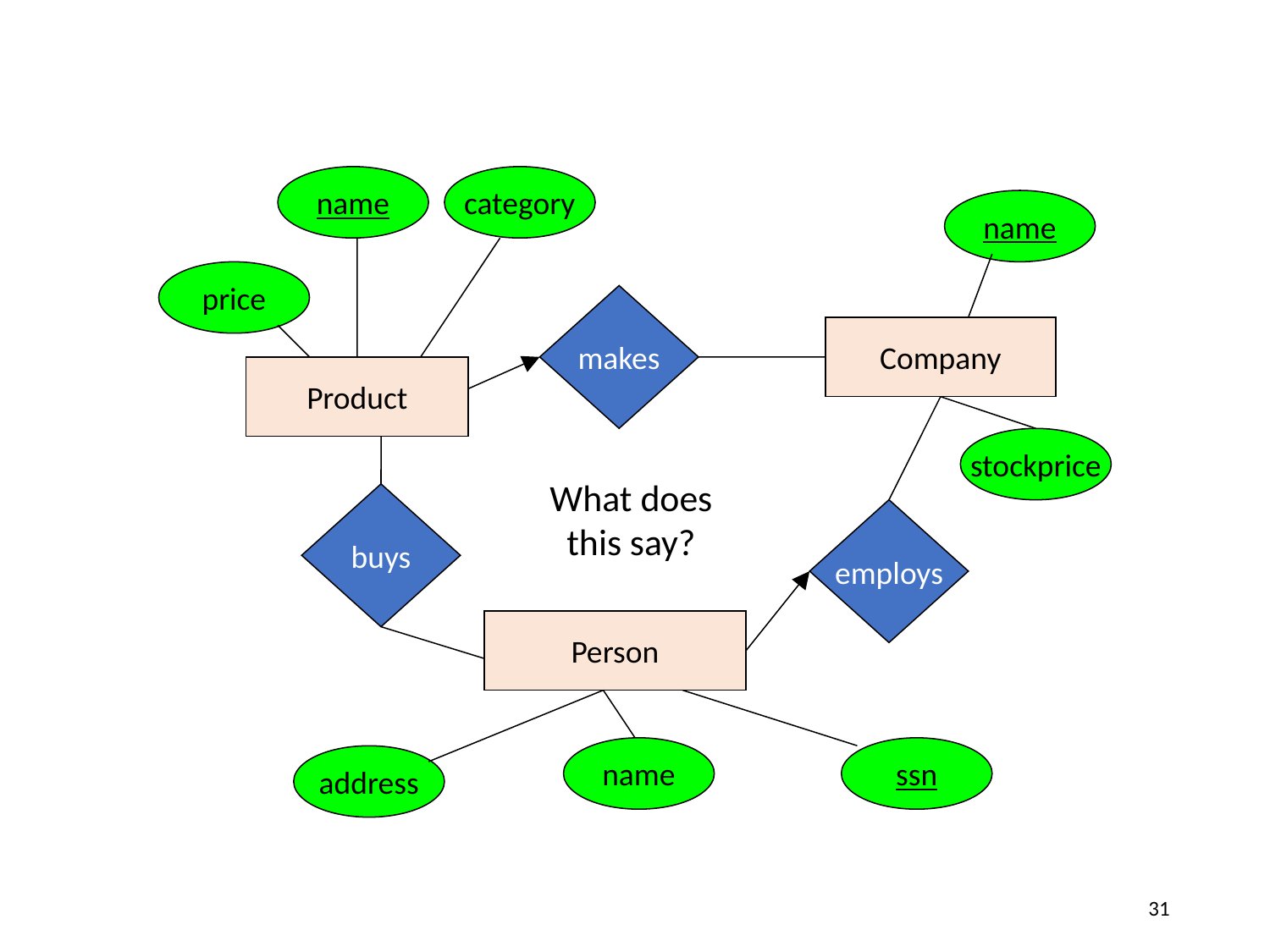

name
category
name

price
makes
Company

Product

stockprice

What does this say?
buys
employs

Person

name
ssn
address
31